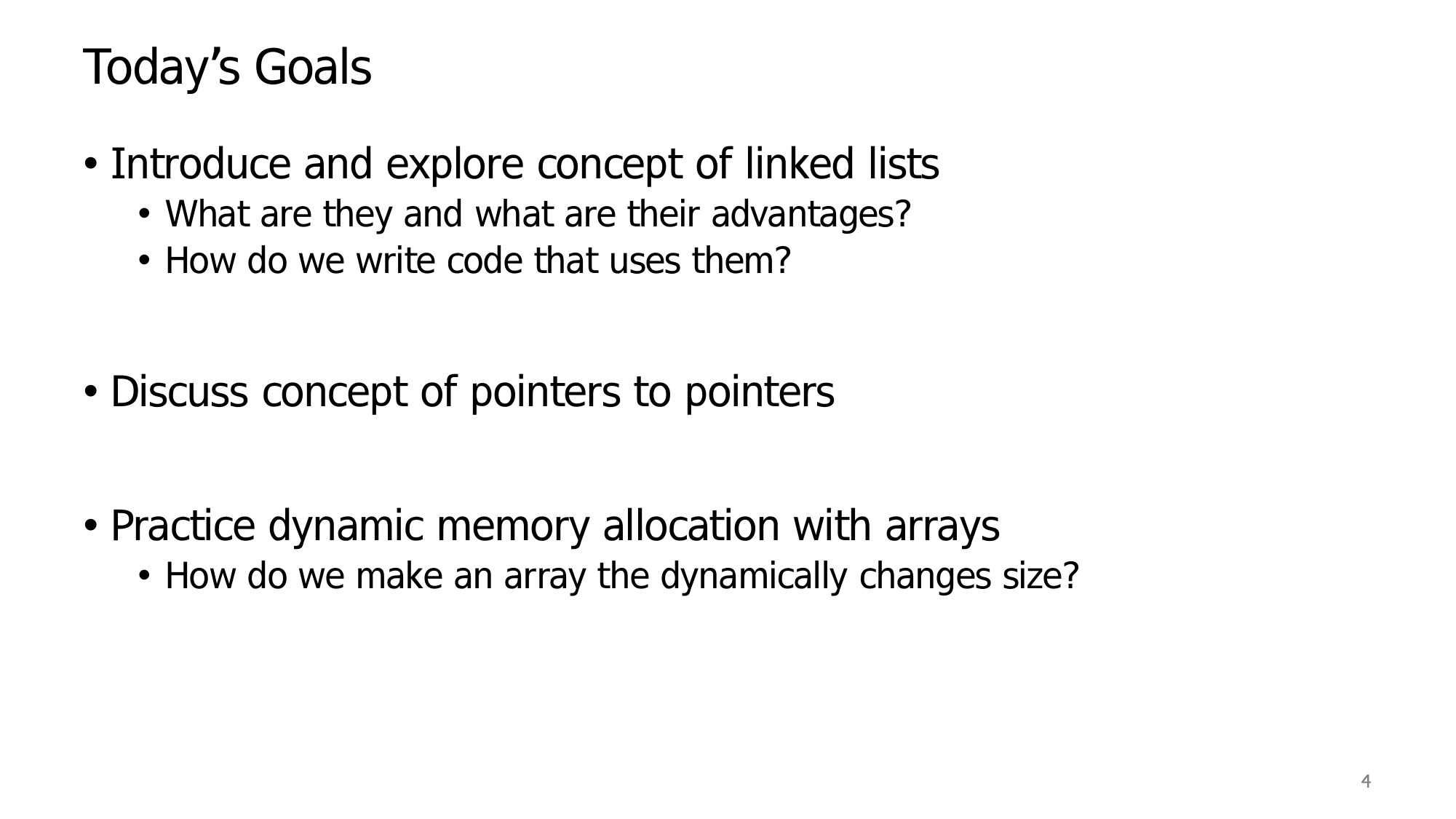

# Today’s Goals
Introduce and explore concept of linked lists
What are they and what are their advantages?
How do we write code that uses them?

Discuss concept of pointers to pointers

Practice dynamic memory allocation with arrays
How do we make an array the dynamically changes size?

4